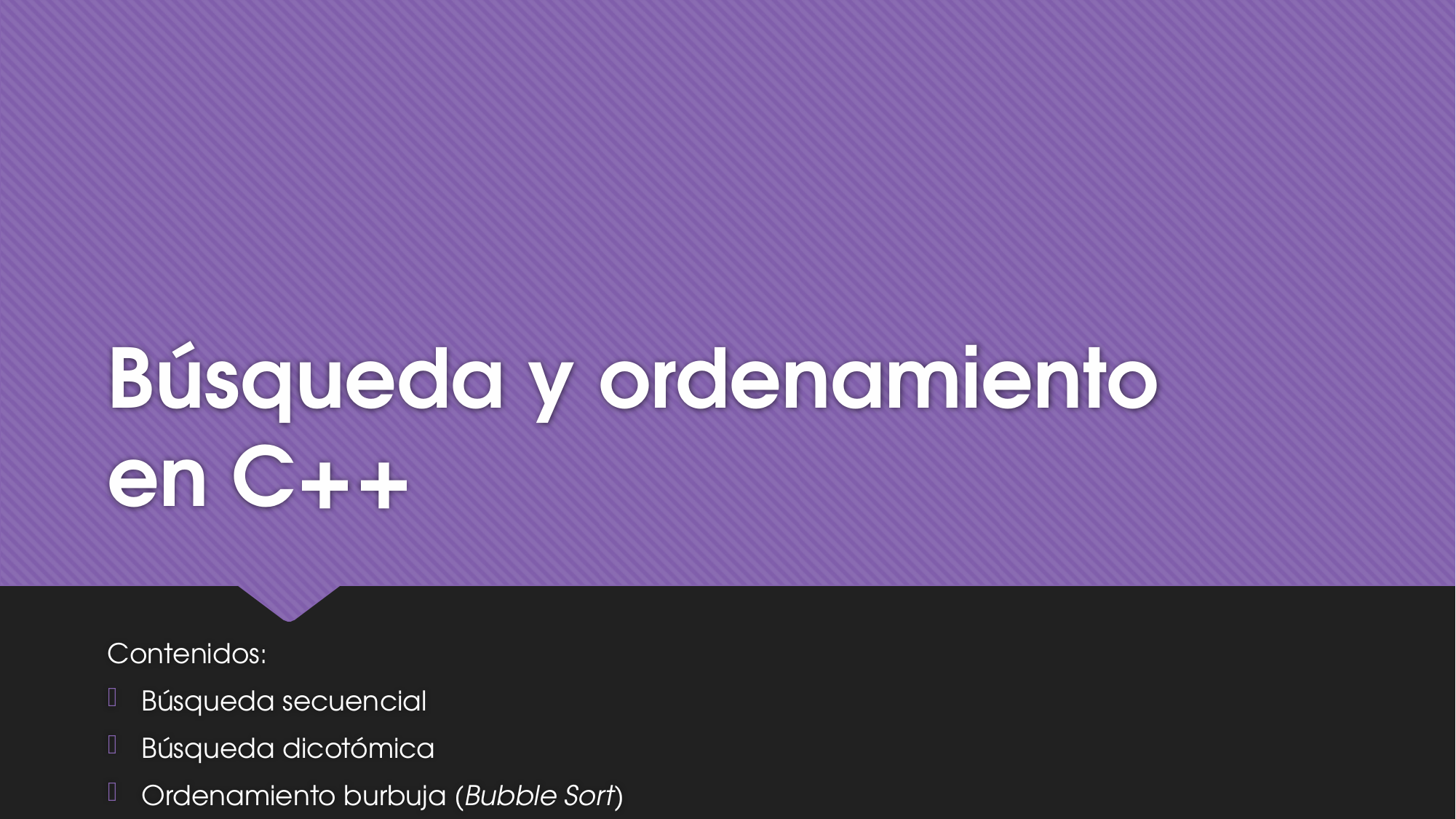

# Búsqueda y ordenamiento en C++
Contenidos:
Búsqueda secuencial
Búsqueda dicotómica
Ordenamiento burbuja (Bubble Sort)